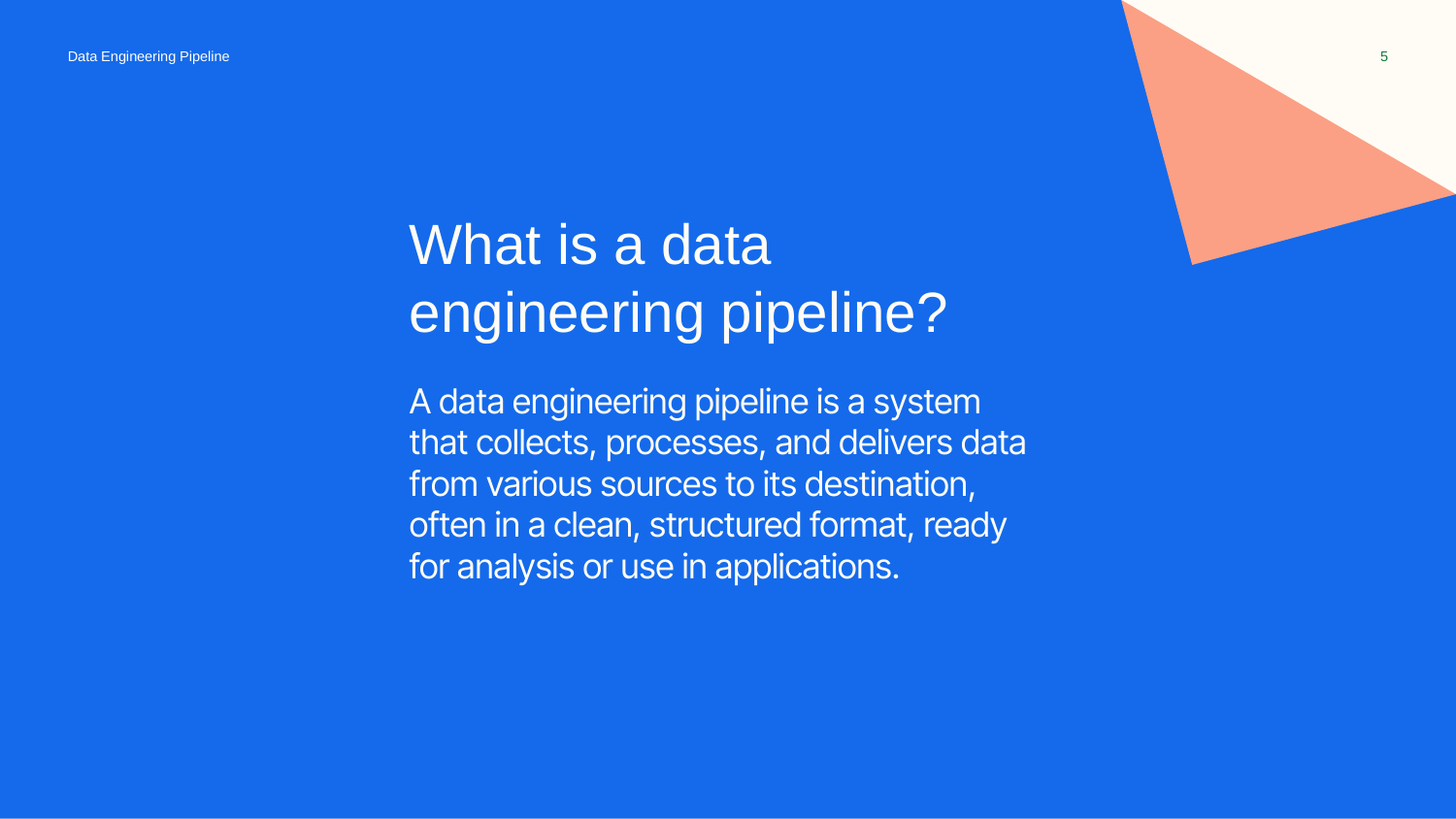

Data Engineering Pipeline
5
# What is a data engineering pipeline?
A data engineering pipeline is a system that collects, processes, and delivers data from various sources to its destination, often in a clean, structured format, ready for analysis or use in applications.